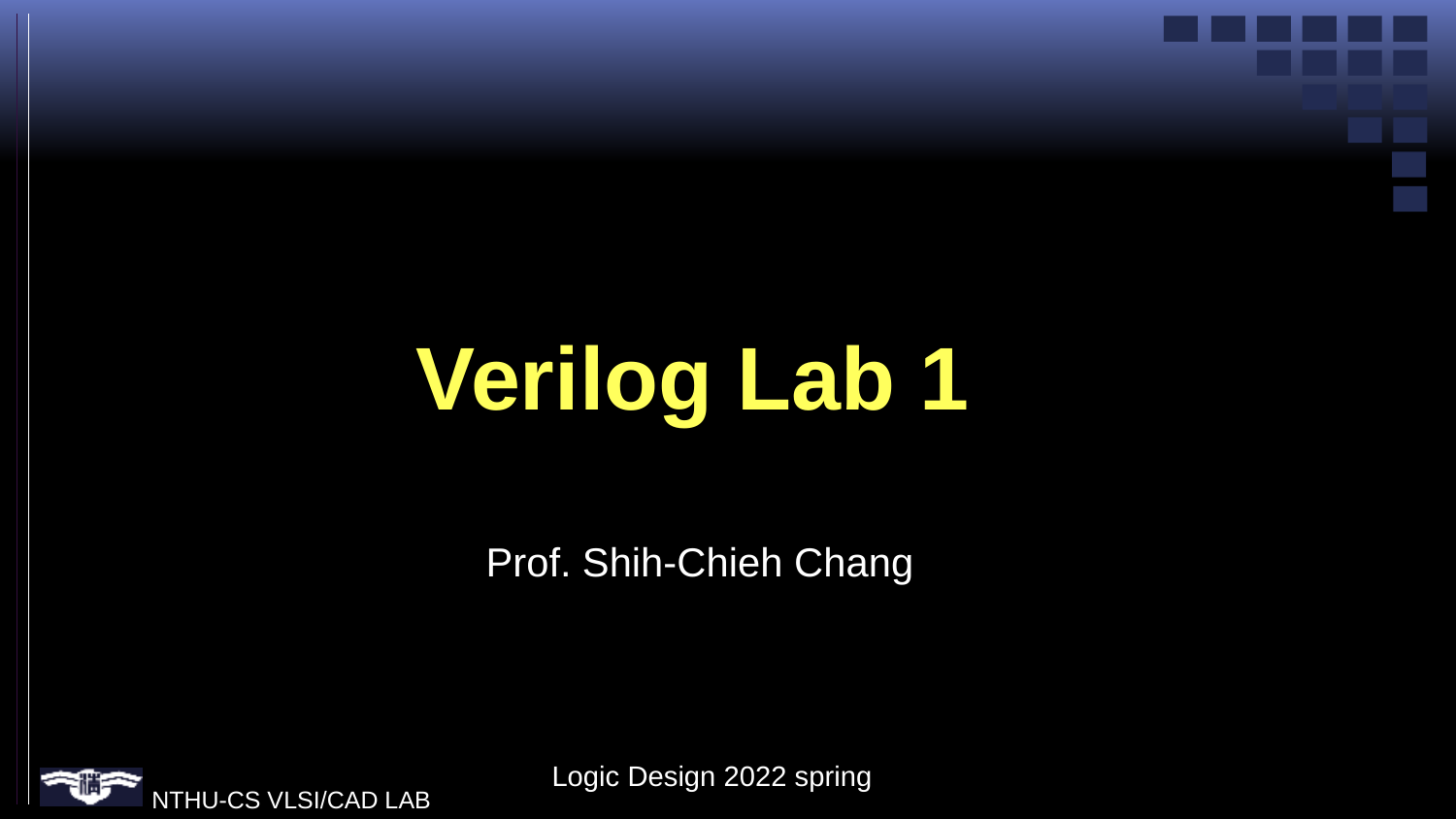

# Verilog Lab 1
Prof. Shih-Chieh Chang
Logic Design 2022 spring